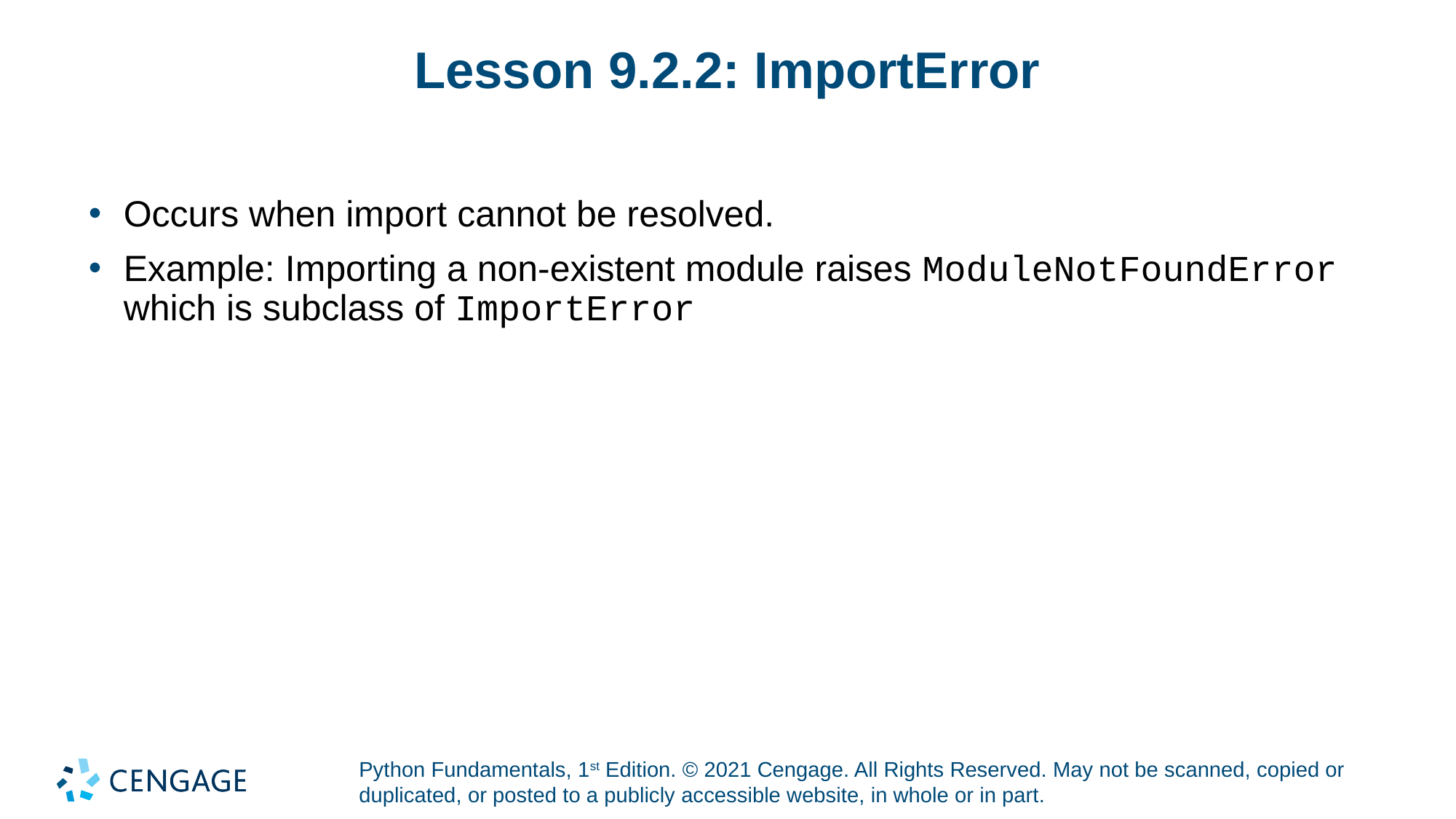

# Lesson 9.2.2: ImportError
Occurs when import cannot be resolved.
Example: Importing a non-existent module raises ModuleNotFoundError which is subclass of ImportError